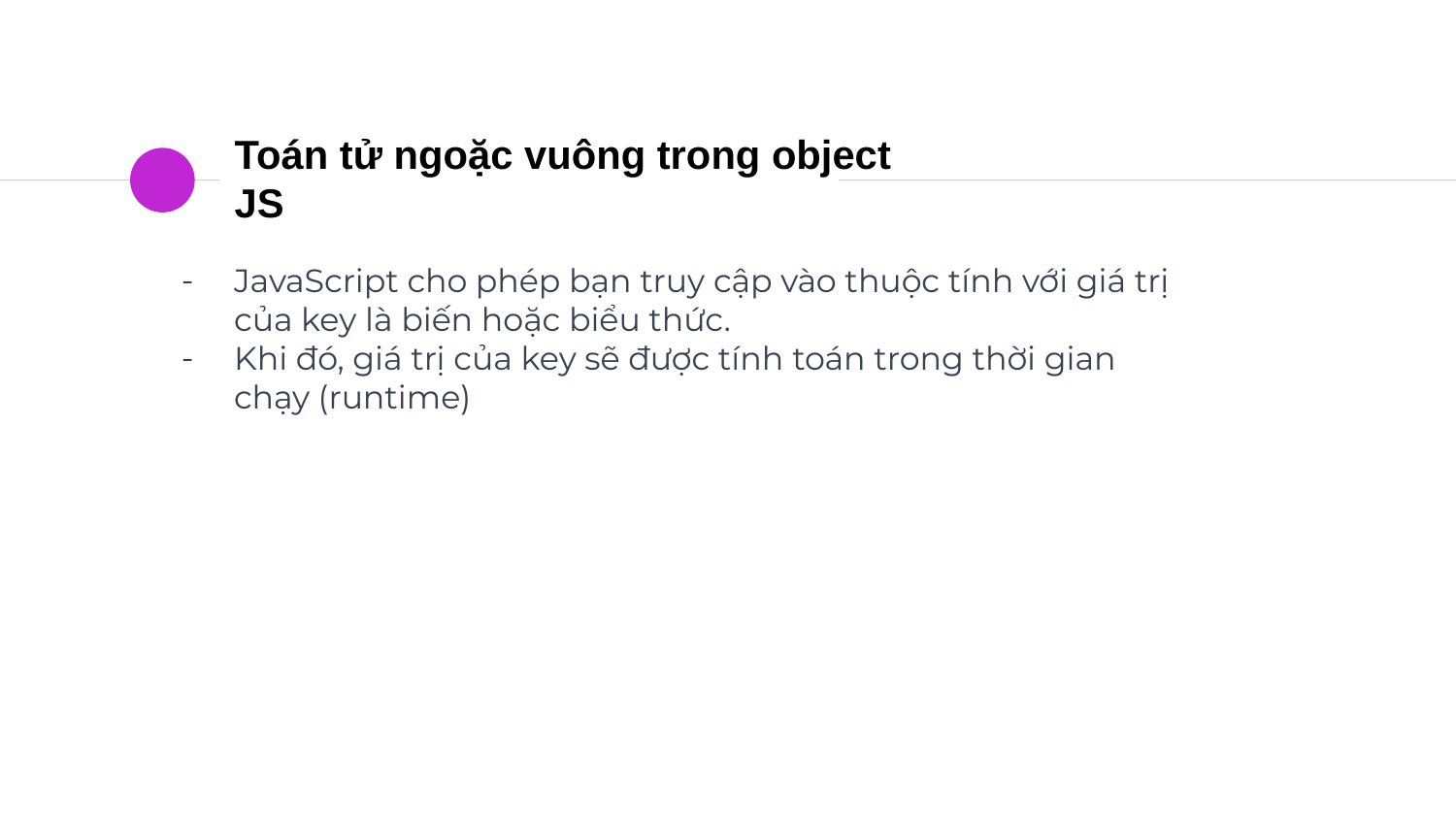

# Toán tử ngoặc vuông trong object JS
JavaScript cho phép bạn truy cập vào thuộc tính với giá trị của key là biến hoặc biểu thức.
Khi đó, giá trị của key sẽ được tính toán trong thời gian chạy (runtime)